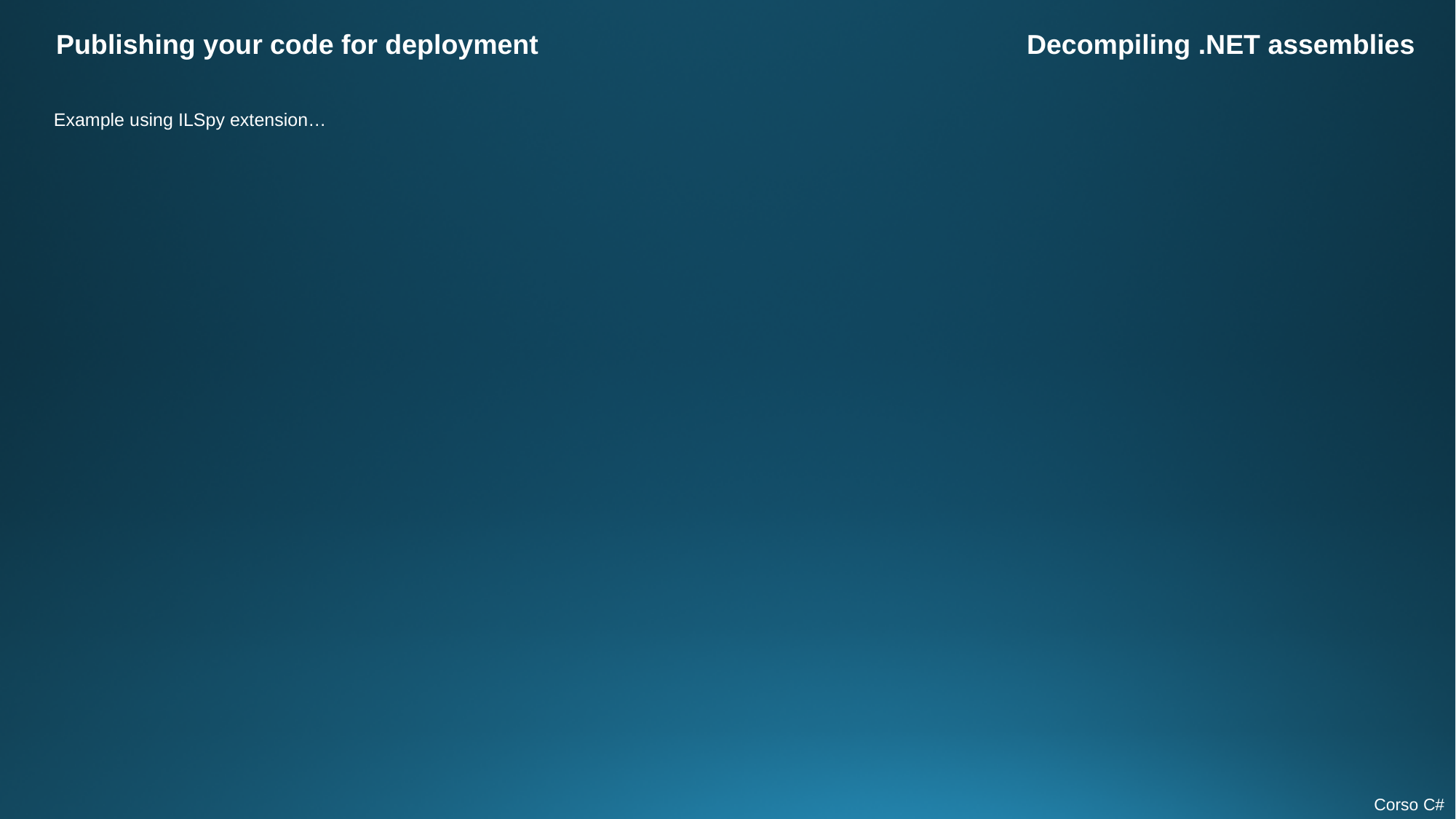

Publishing your code for deployment
Decompiling .NET assemblies
Example using ILSpy extension…
Corso C#